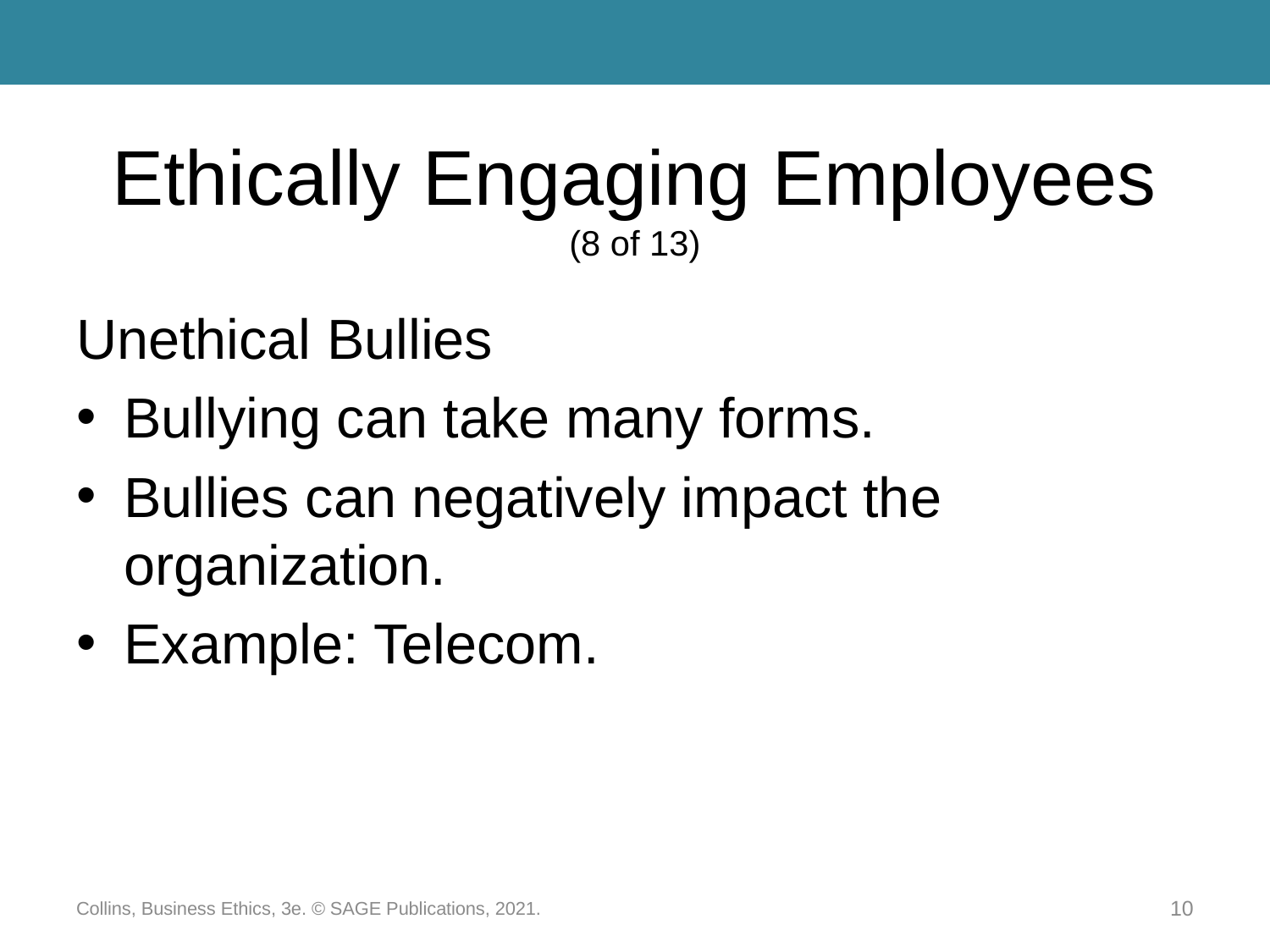

# Ethically Engaging Employees (8 of 13)
Unethical Bullies
Bullying can take many forms.
Bullies can negatively impact the organization.
Example: Telecom.
Collins, Business Ethics, 3e. © SAGE Publications, 2021.
10